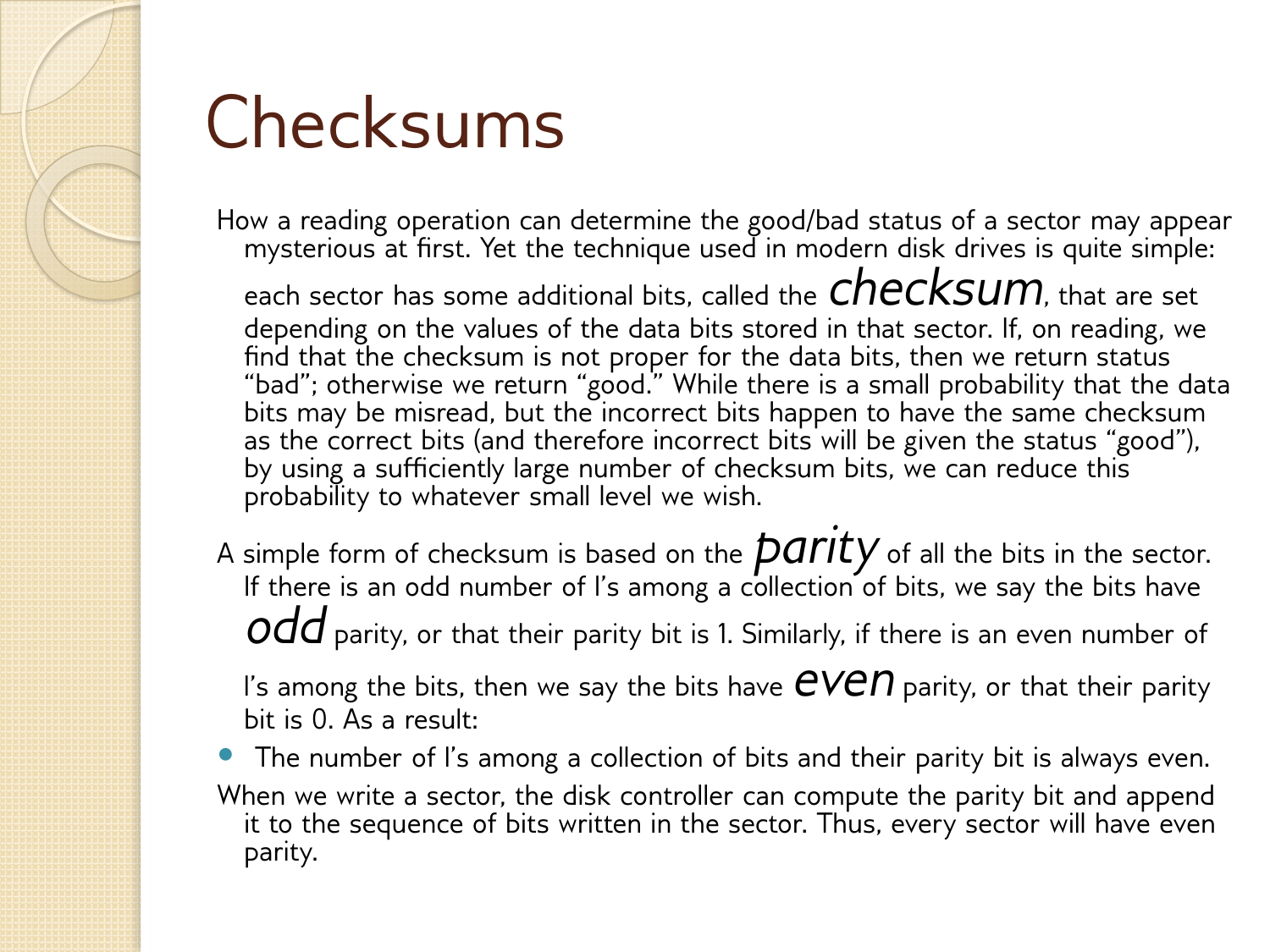

# Checksums
How a reading operation can determine the good/bad status of a sector may appear mysterious at first. Yet the technique used in modern disk drives is quite simple: each sector has some additional bits, called the checksum, that are set depending on the values of the data bits stored in that sector. If, on reading, we find that the checksum is not proper for the data bits, then we return status “bad”; otherwise we return “good.” While there is a small probability that the data bits may be misread, but the incorrect bits happen to have the same checksum as the correct bits (and therefore incorrect bits will be given the status “good”), by using a sufficiently large number of checksum bits, we can reduce this probability to whatever small level we wish.
A simple form of checksum is based on the parity of all the bits in the sector. If there is an odd number of l’s among a collection of bits, we say the bits have odd parity, or that their parity bit is 1. Similarly, if there is an even number of l’s among the bits, then we say the bits have even parity, or that their parity bit is 0. As a result:
The number of l’s among a collection of bits and their parity bit is always even.
When we write a sector, the disk controller can compute the parity bit and append it to the sequence of bits written in the sector. Thus, every sector will have even parity.